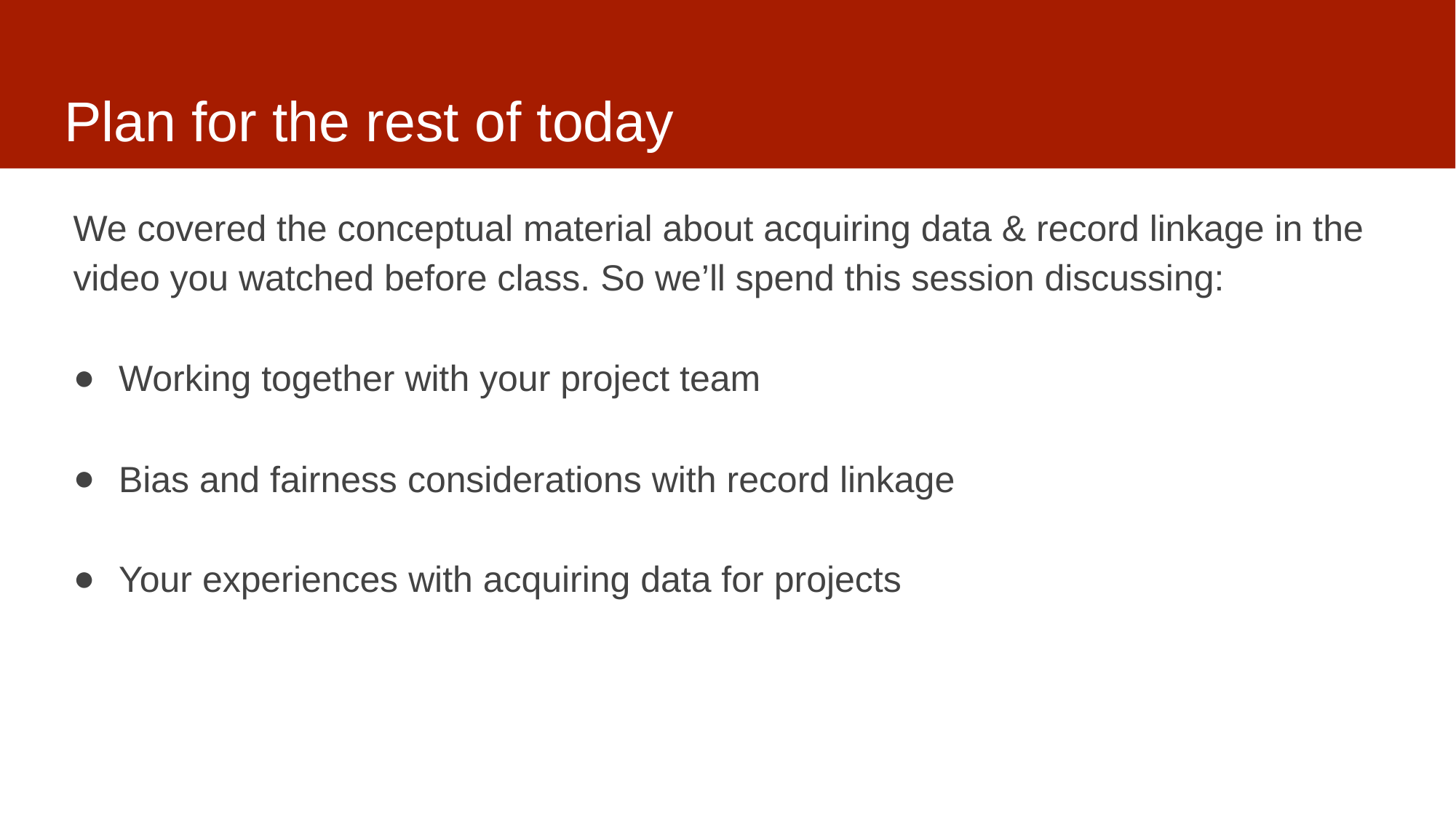

# Plan for the rest of today
We covered the conceptual material about acquiring data & record linkage in the video you watched before class. So we’ll spend this session discussing:

Working together with your project team
Bias and fairness considerations with record linkage
Your experiences with acquiring data for projects